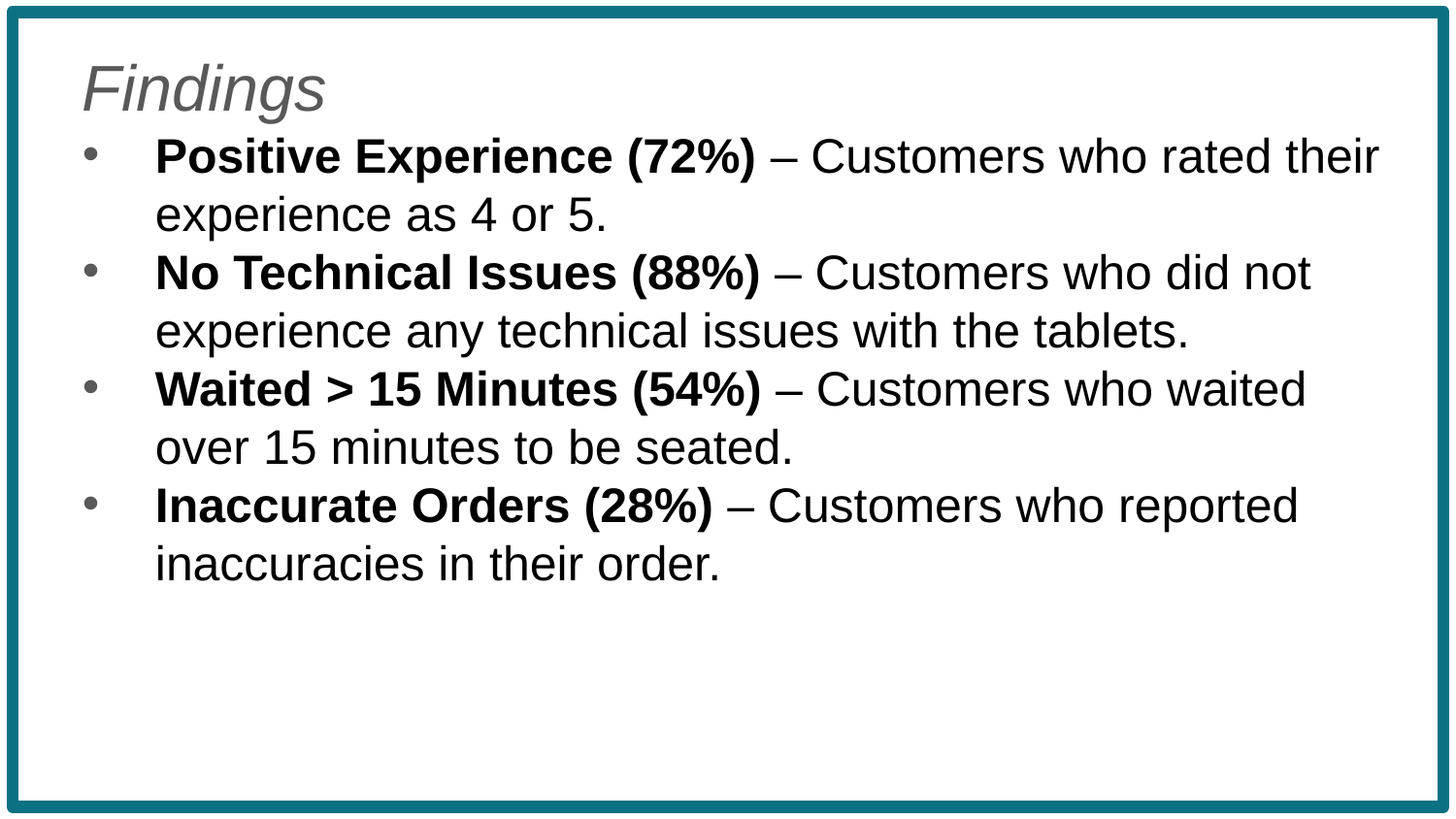

Findings
Positive Experience (72%) – Customers who rated their experience as 4 or 5.
No Technical Issues (88%) – Customers who did not experience any technical issues with the tablets.
Waited > 15 Minutes (54%) – Customers who waited over 15 minutes to be seated.
Inaccurate Orders (28%) – Customers who reported inaccuracies in their order.